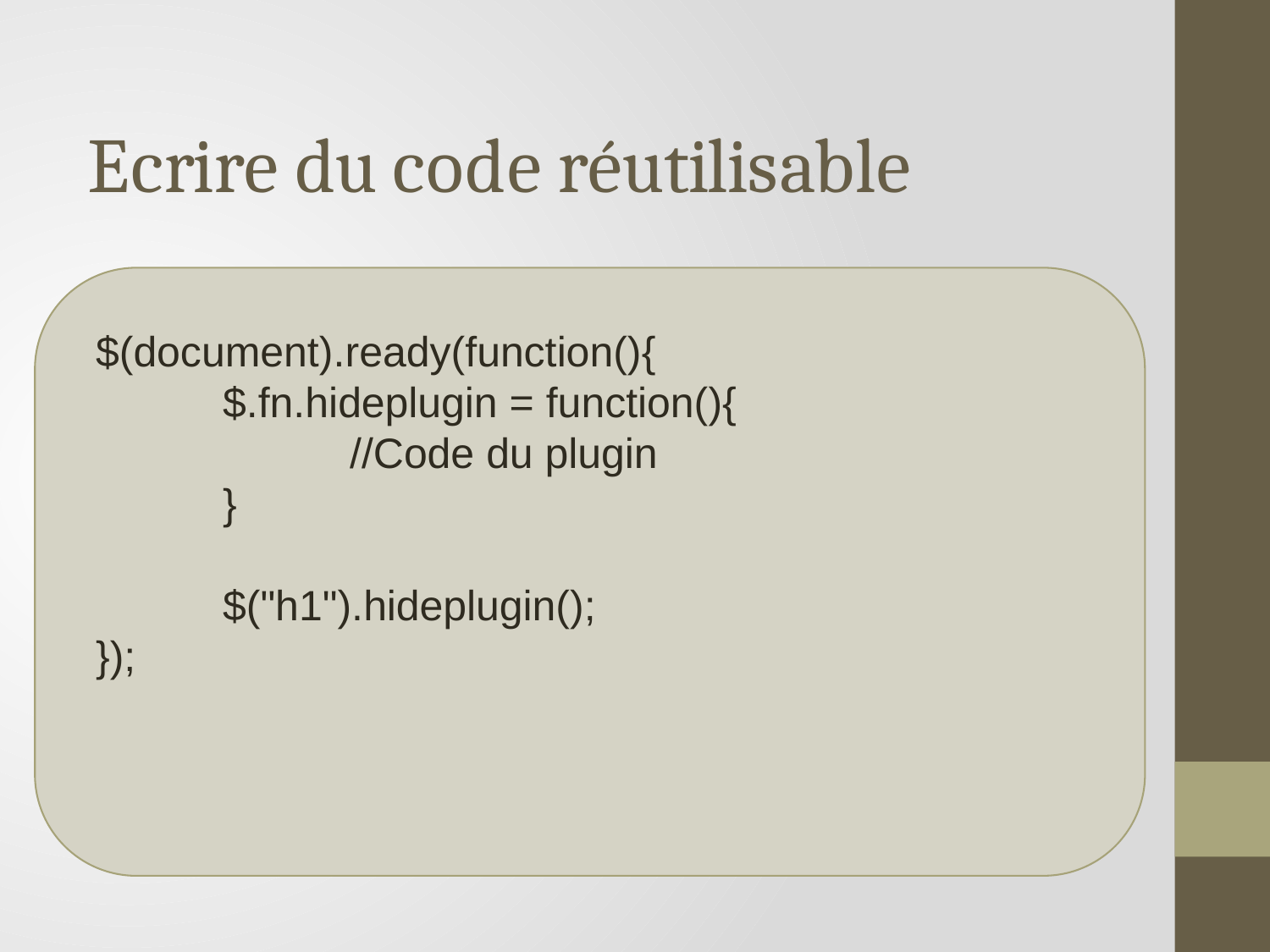

# Ecrire du code réutilisable

$(document).ready(function(){
	$.fn.hideplugin = function(){
		//Code du plugin
	}

	$("h1").hideplugin();
});